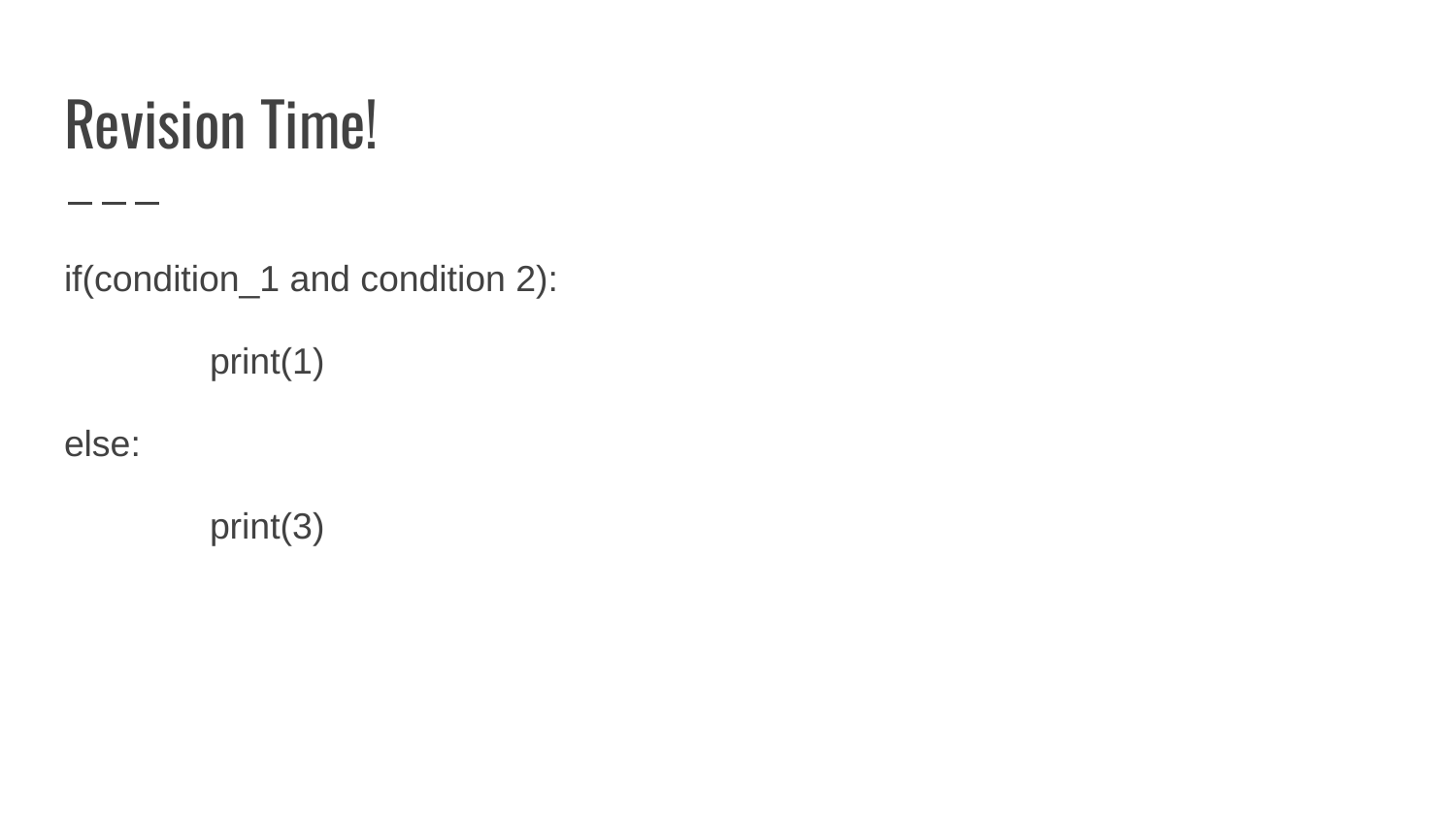

# Revision Time!
if(condition_1 and condition 2):
	print(1)
else:
	print(3)